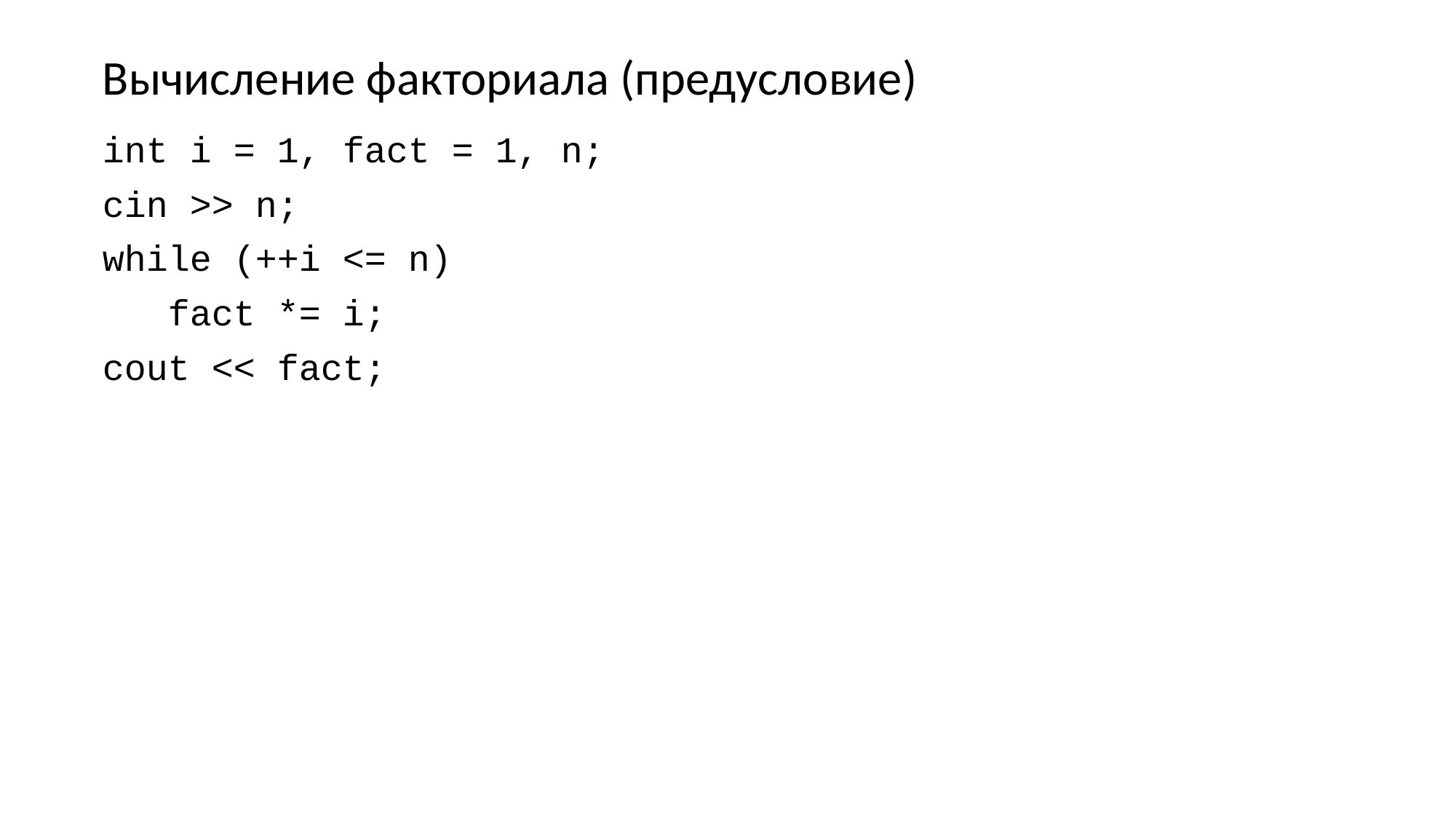

# Вычисление факториала (предусловие)
int i = 1, fact = 1, n;
cin >> n;
while (++i <= n)
   fact *= i;
cout << fact;